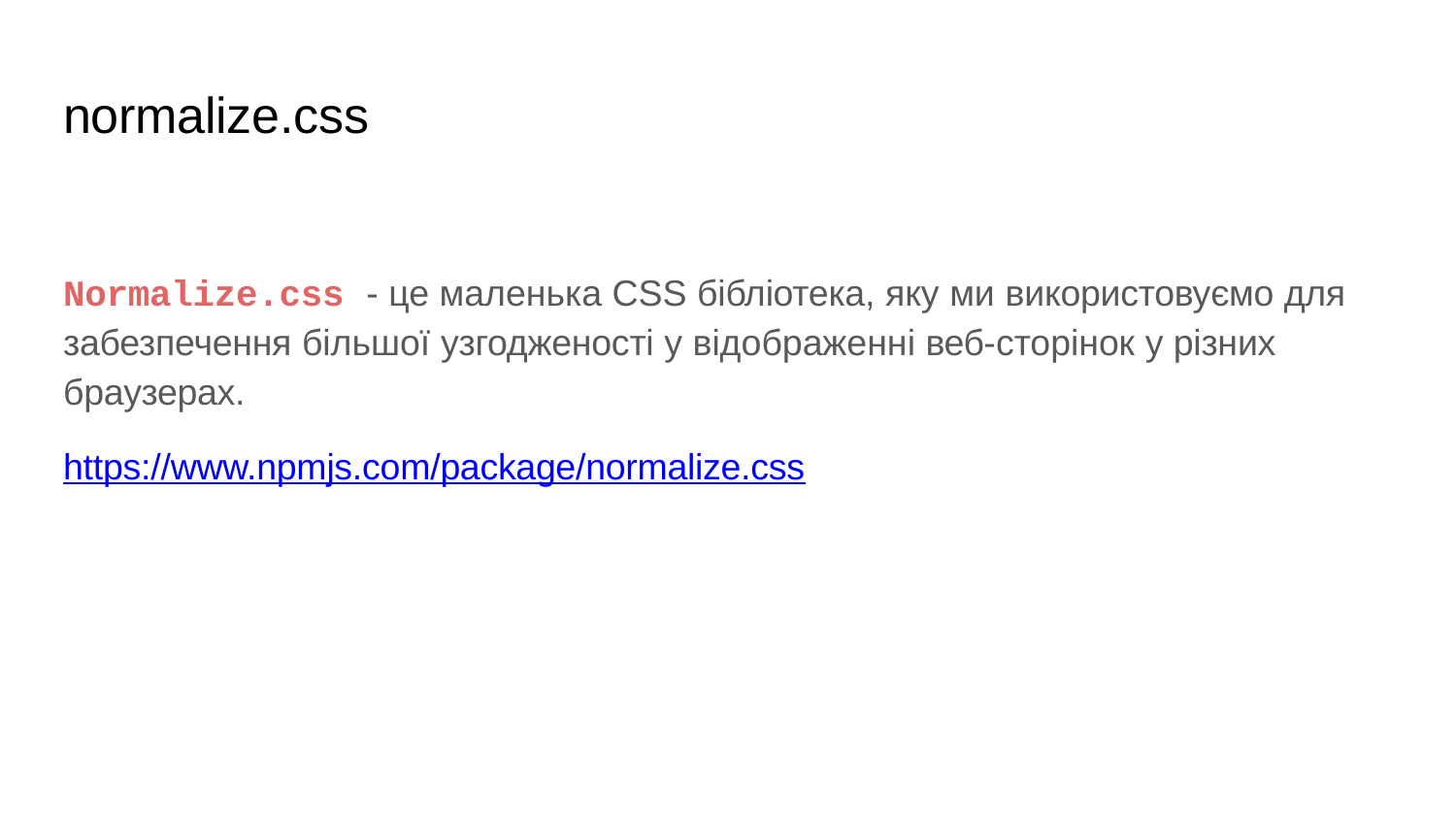

# normalize.css
Normalize.css - це маленька CSS бібліотека, яку ми використовуємо для забезпечення більшої узгодженості у відображенні веб-сторінок у різних браузерах.
https://www.npmjs.com/package/normalize.css